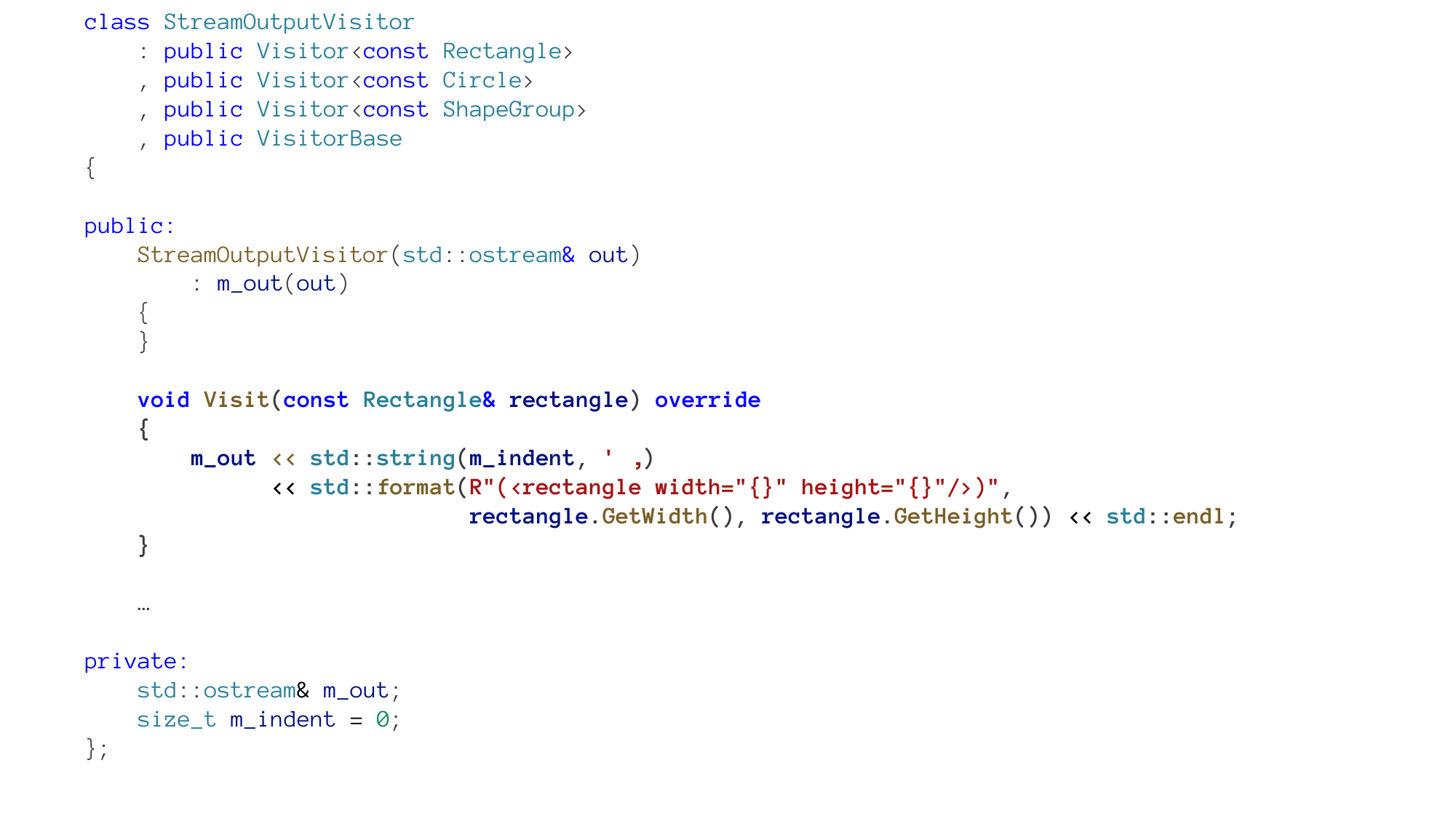

class StreamOutputVisitor
    : public Visitor<const Rectangle>
    , public Visitor<const Circle>
    , public Visitor<const ShapeGroup>
    , public VisitorBase
{

public:
    StreamOutputVisitor(std::ostream& out)
        : m_out(out)
    {
    }

    void Visit(const Rectangle& rectangle) override
    {
        m_out << std::string(m_indent, ' ‚)
              << std::format(R"(<rectangle width="{}" height="{}"/>)",
                             rectangle.GetWidth(), rectangle.GetHeight()) << std::endl;
    }

    …
private:
    std::ostream& m_out;
    size_t m_indent = 0;
};